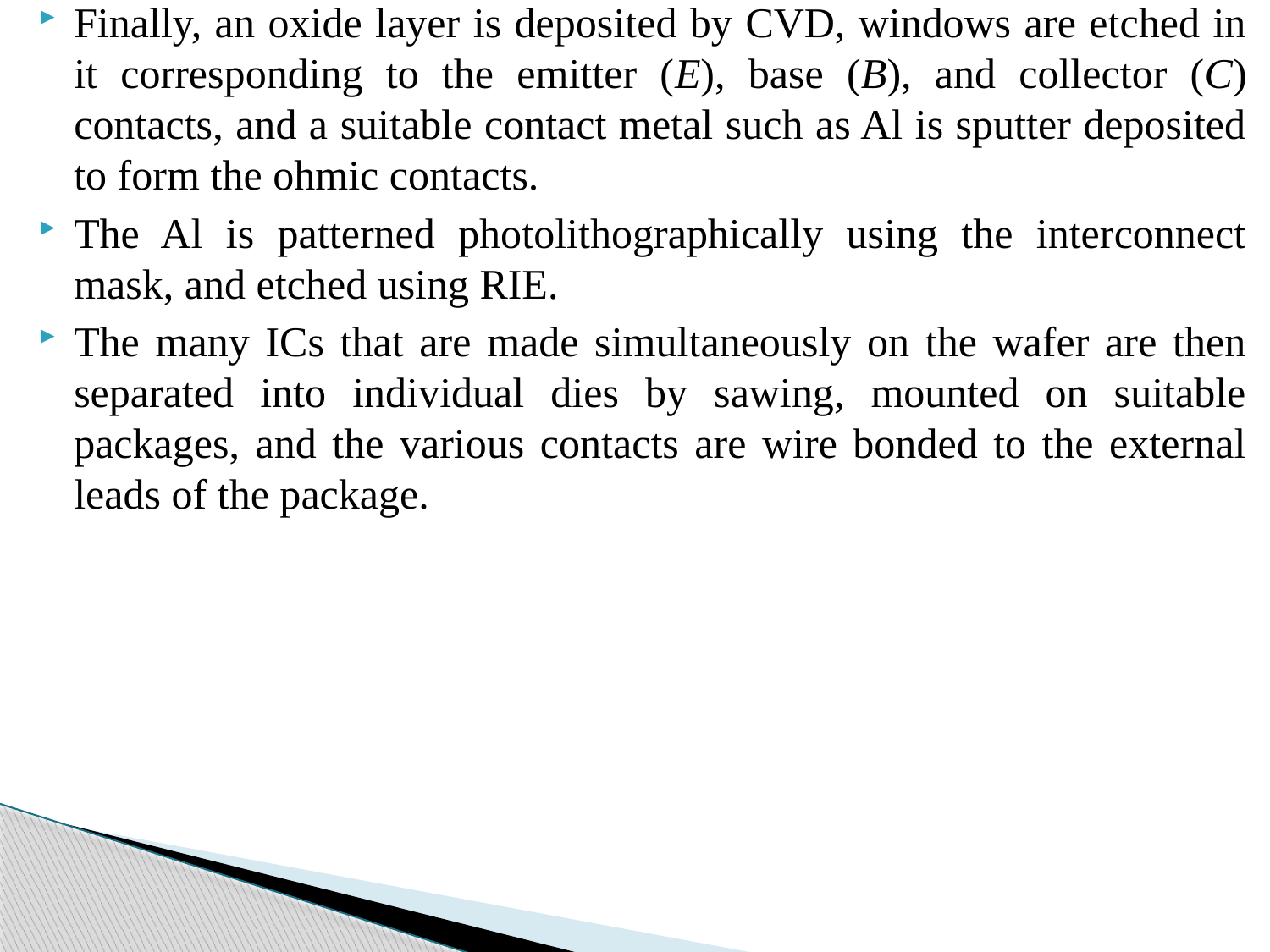

Finally, an oxide layer is deposited by CVD, windows are etched in it corresponding to the emitter (E), base (B), and collector (C) contacts, and a suitable contact metal such as Al is sputter deposited to form the ohmic contacts.
The Al is patterned photolithographically using the interconnect mask, and etched using RIE.
The many ICs that are made simultaneously on the wafer are then separated into individual dies by sawing, mounted on suitable packages, and the various contacts are wire bonded to the external leads of the package.